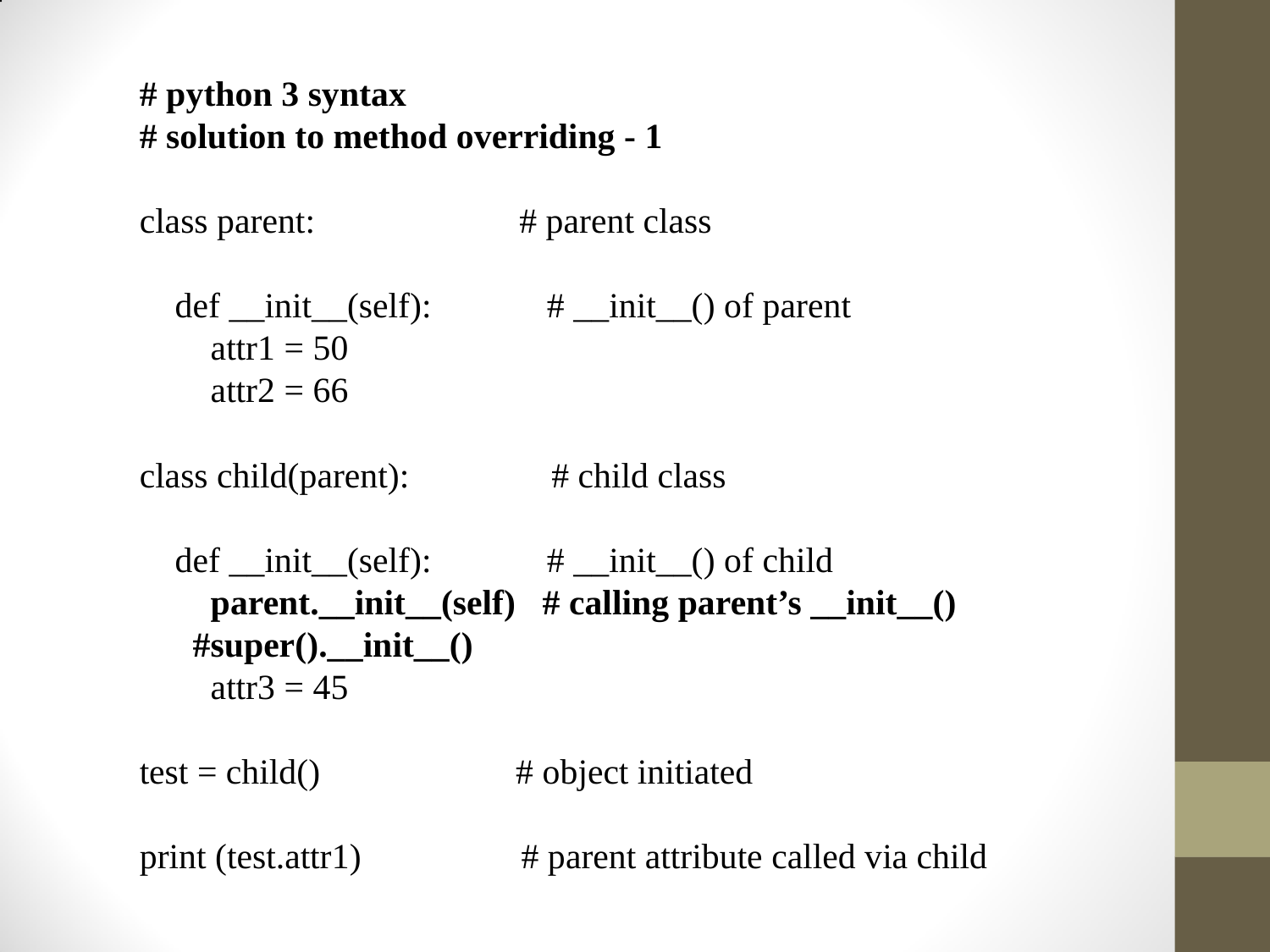

# python 3 syntax
# solution to method overriding - 1

class parent:                       # parent class

    def __init__(self):             # __init__() of parent
        attr1 = 50
        attr2 = 66

class child(parent):                # child class

    def __init__(self):             # __init__() of child
        parent.__init__(self)   # calling parent’s __init__()
      #super().__init__()
        attr3 = 45

test = child()                      # object initiated

print (test.attr1)                  # parent attribute called via child